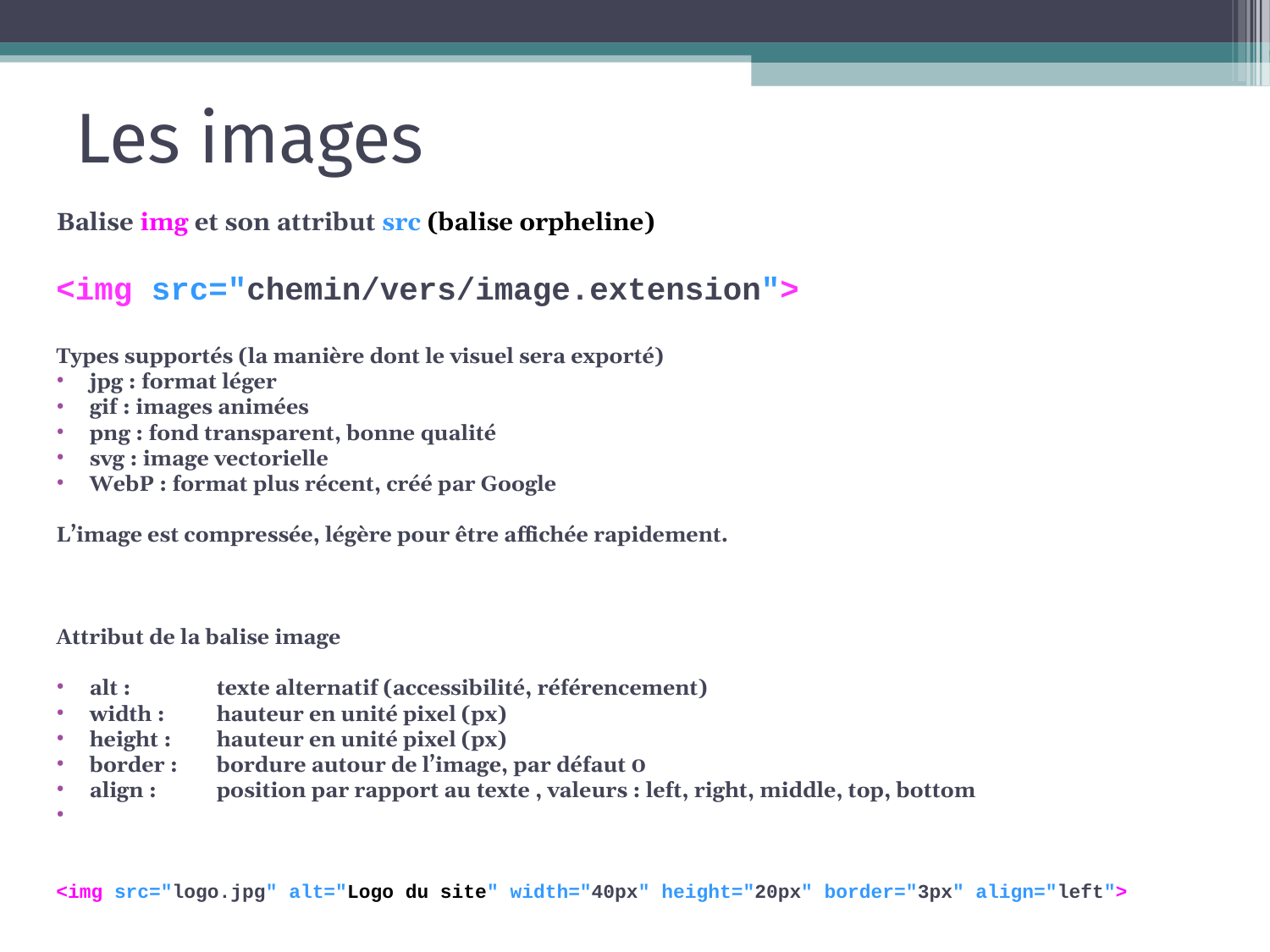

Les images
Balise img et son attribut src (balise orpheline)

<img src="chemin/vers/image.extension">

Types supportés (la manière dont le visuel sera exporté)
jpg : format léger
gif : images animées
png : fond transparent, bonne qualité
svg : image vectorielle
WebP : format plus récent, créé par Google

L’image est compressée, légère pour être affichée rapidement.

Attribut de la balise image

alt : 	texte alternatif (accessibilité, référencement)
width :	hauteur en unité pixel (px)
height : 	hauteur en unité pixel (px)
border :  	bordure autour de l’image, par défaut 0
align :  	position par rapport au texte , valeurs : left, right, middle, top, bottom

<img src="logo.jpg" alt="Logo du site" width="40px" height="20px" border="3px" align="left">